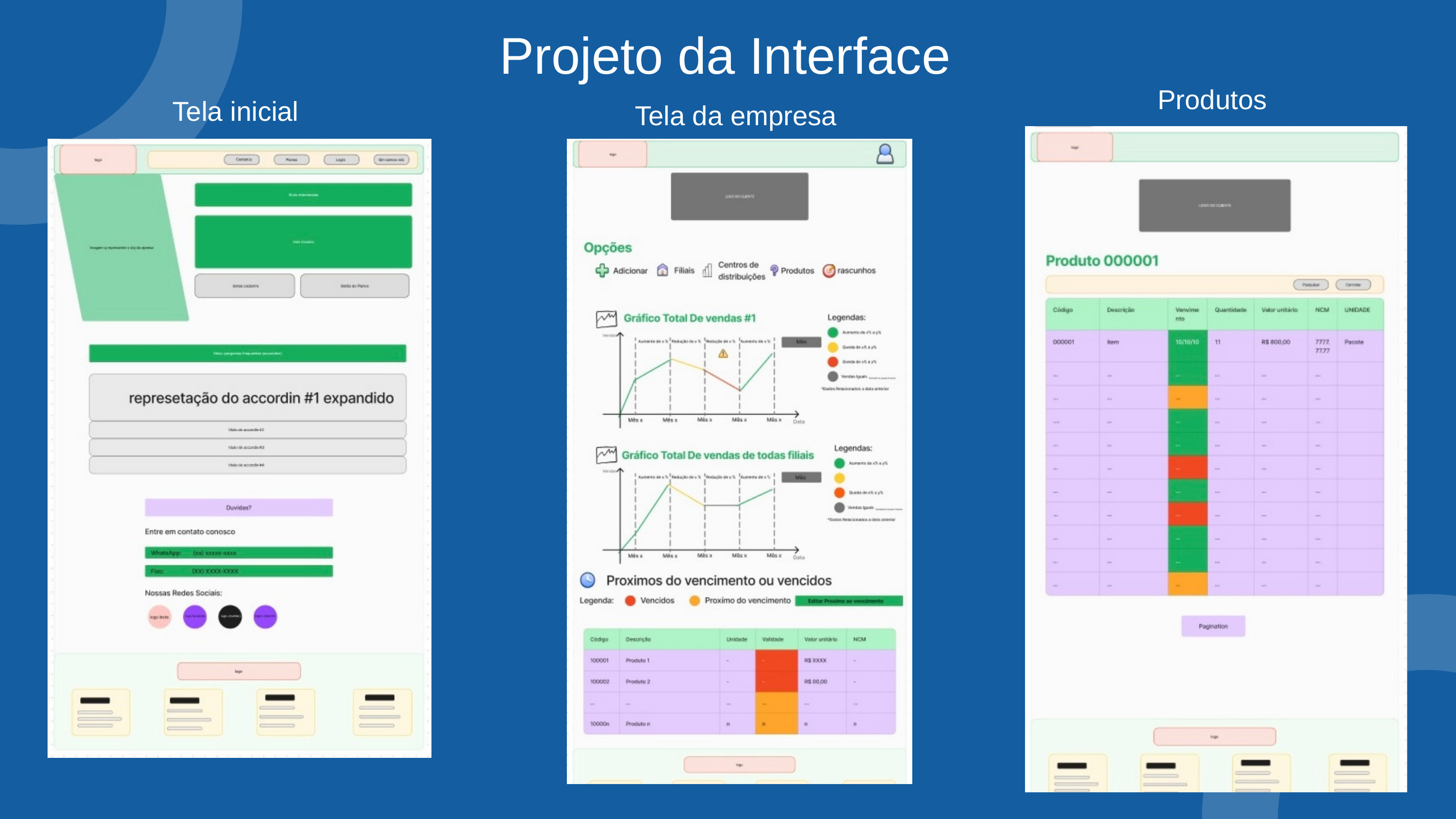

Projeto da Interface
Produtos
Tela inicial
Tela da empresa